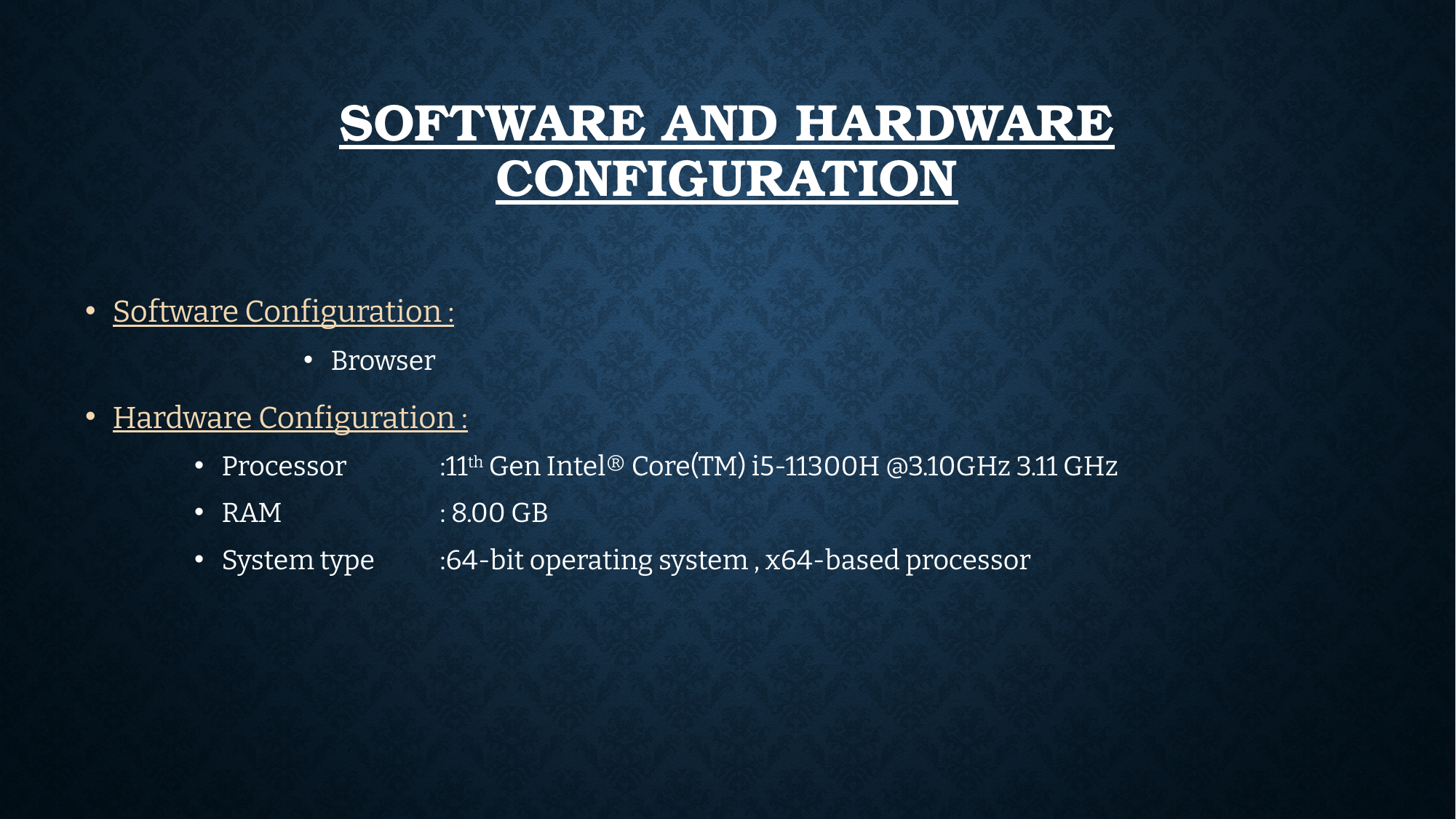

# SOFTWARE AND HARDWARE CONFIGURATION
Software Configuration :
Browser
Hardware Configuration :
Processor	:11th Gen Intel® Core(TM) i5-11300H @3.10GHz 3.11 GHz
RAM		: 8.00 GB
System type	:64-bit operating system , x64-based processor